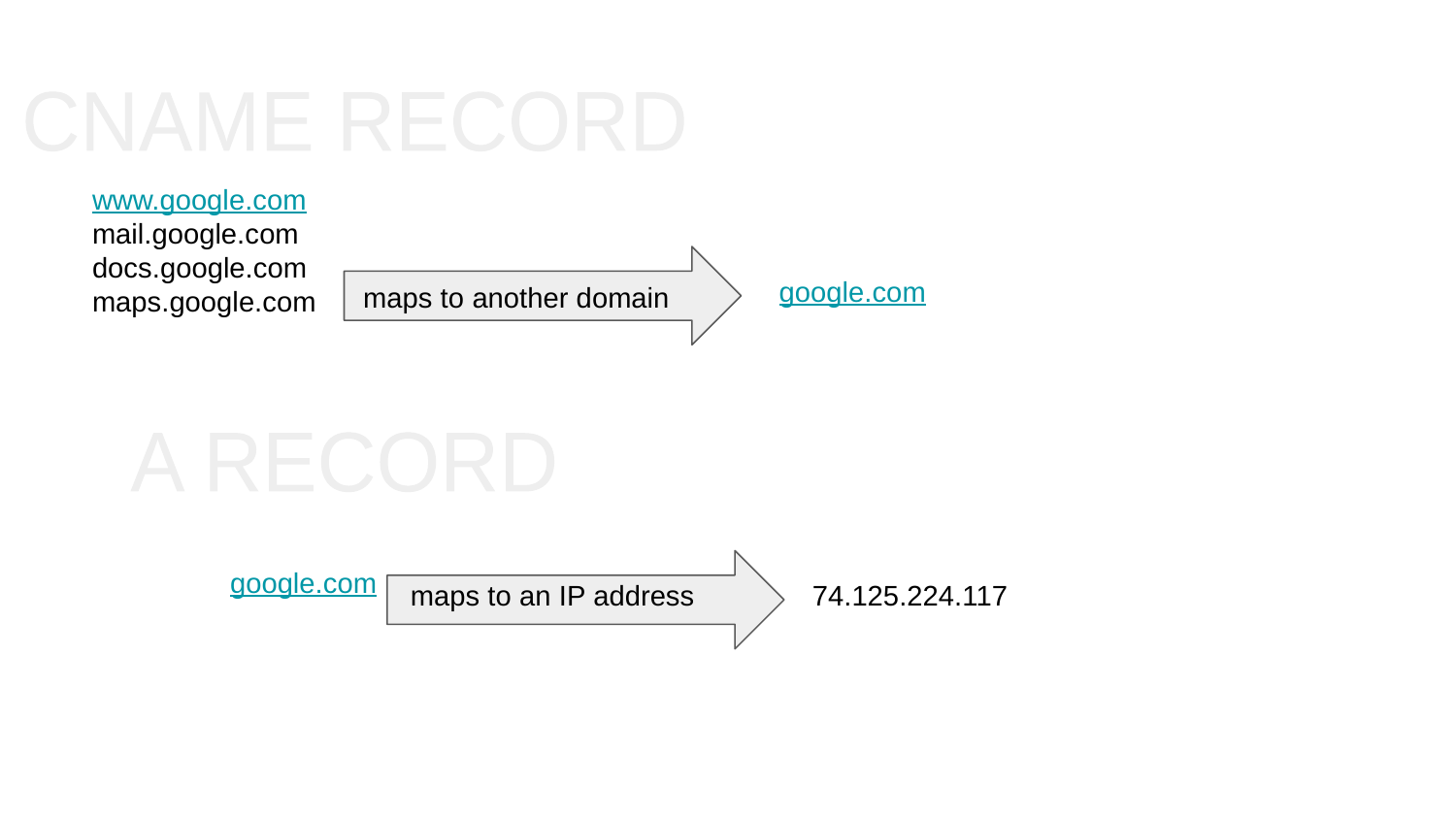

CNAME RECORD
www.google.com
mail.google.com
docs.google.com
maps.google.com

google.com

maps to another domain
A RECORD
google.com

maps to an IP address
74.125.224.117